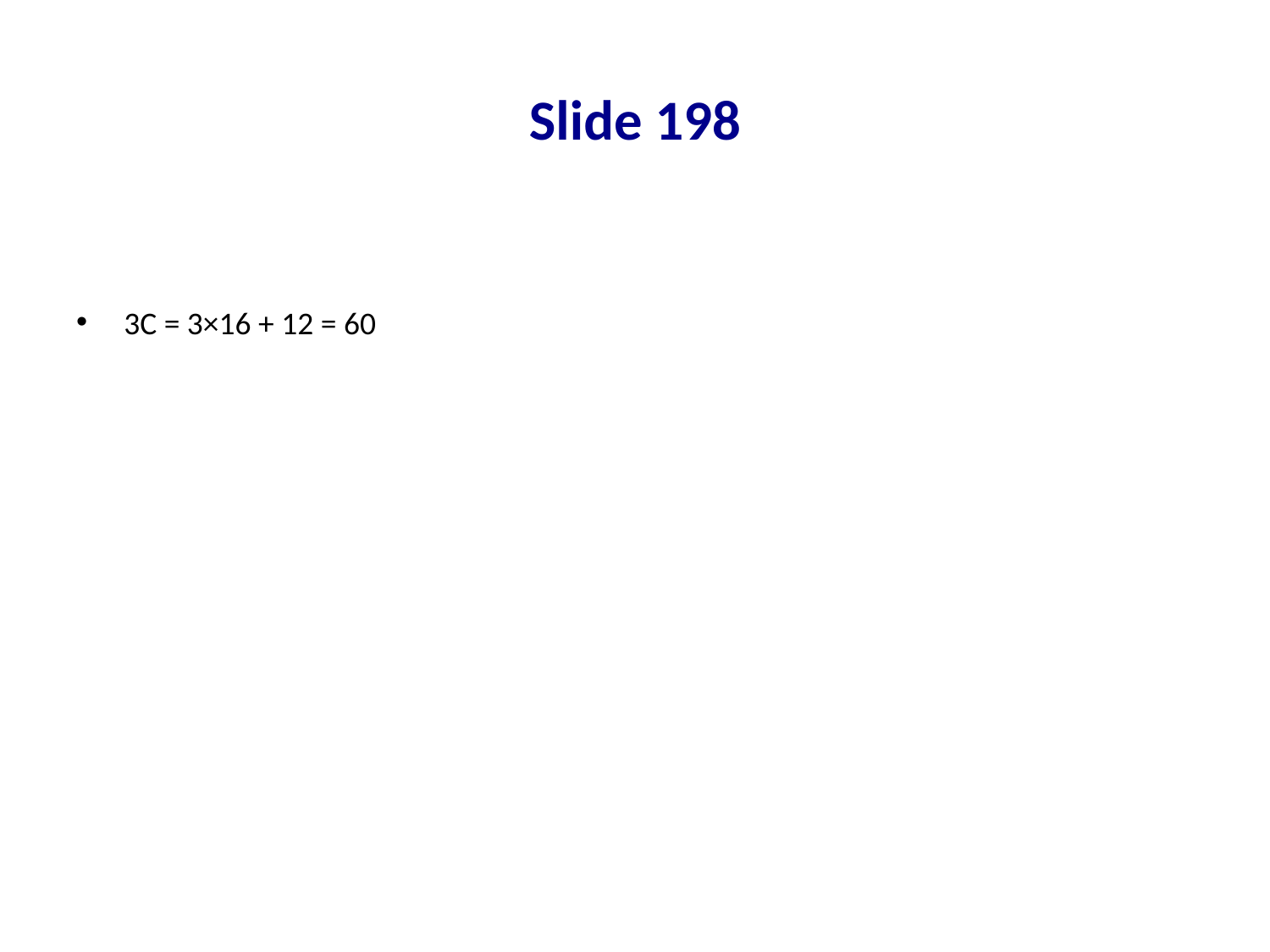

# Slide 198

3C = 3×16 + 12 = 60